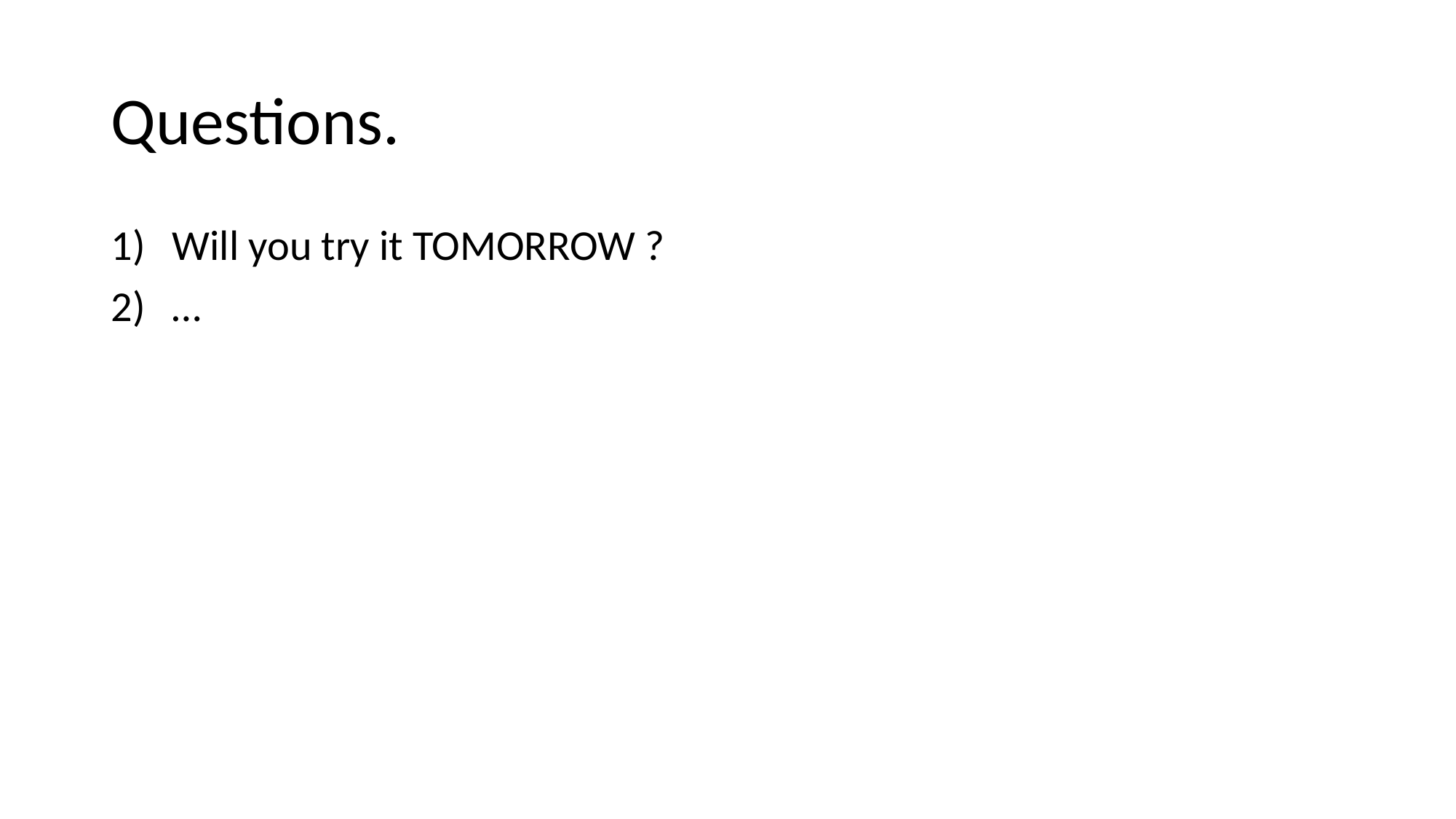

# Questions.
Will you try it TOMORROW ?
…